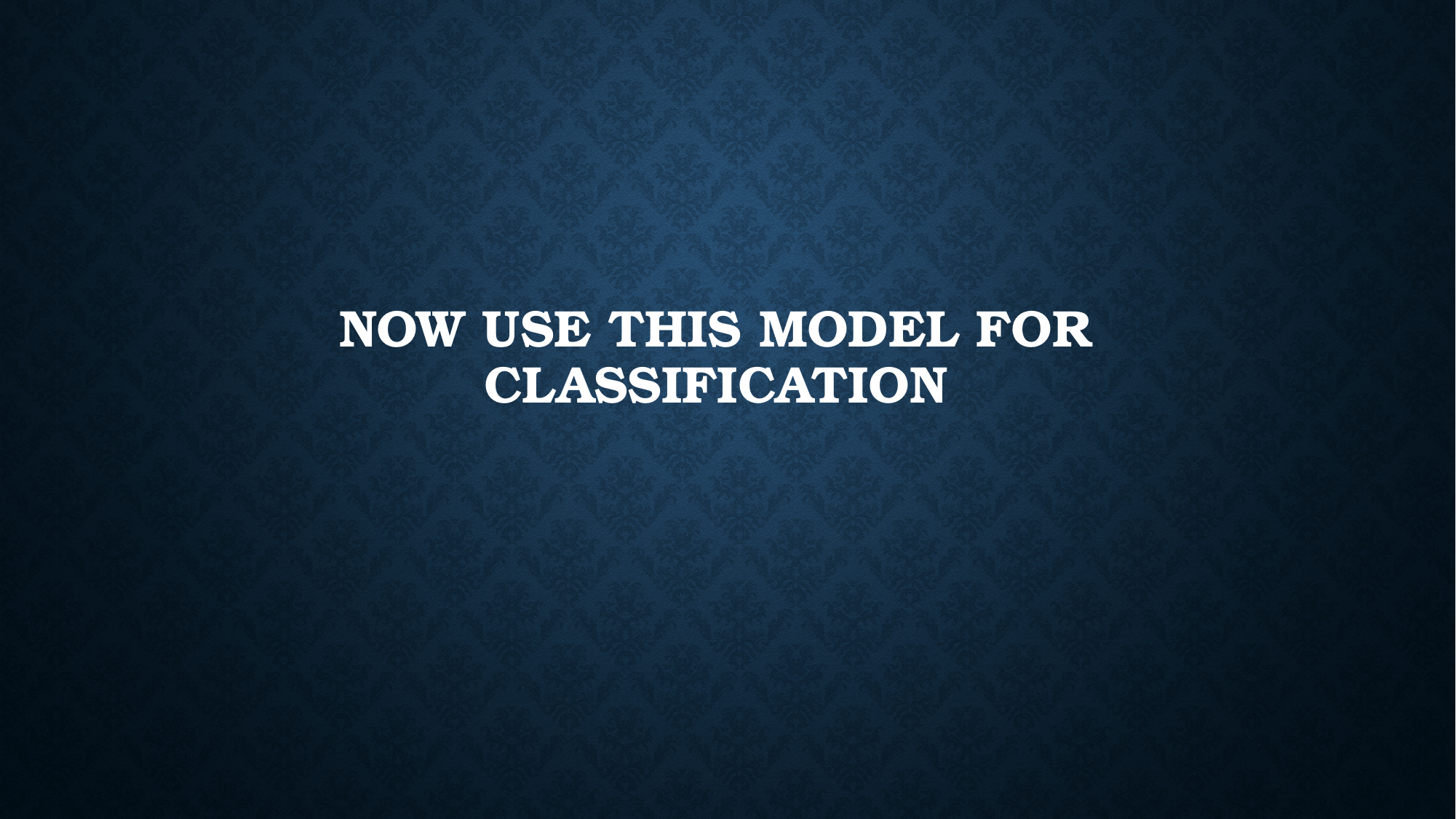

# Now use this model for classification